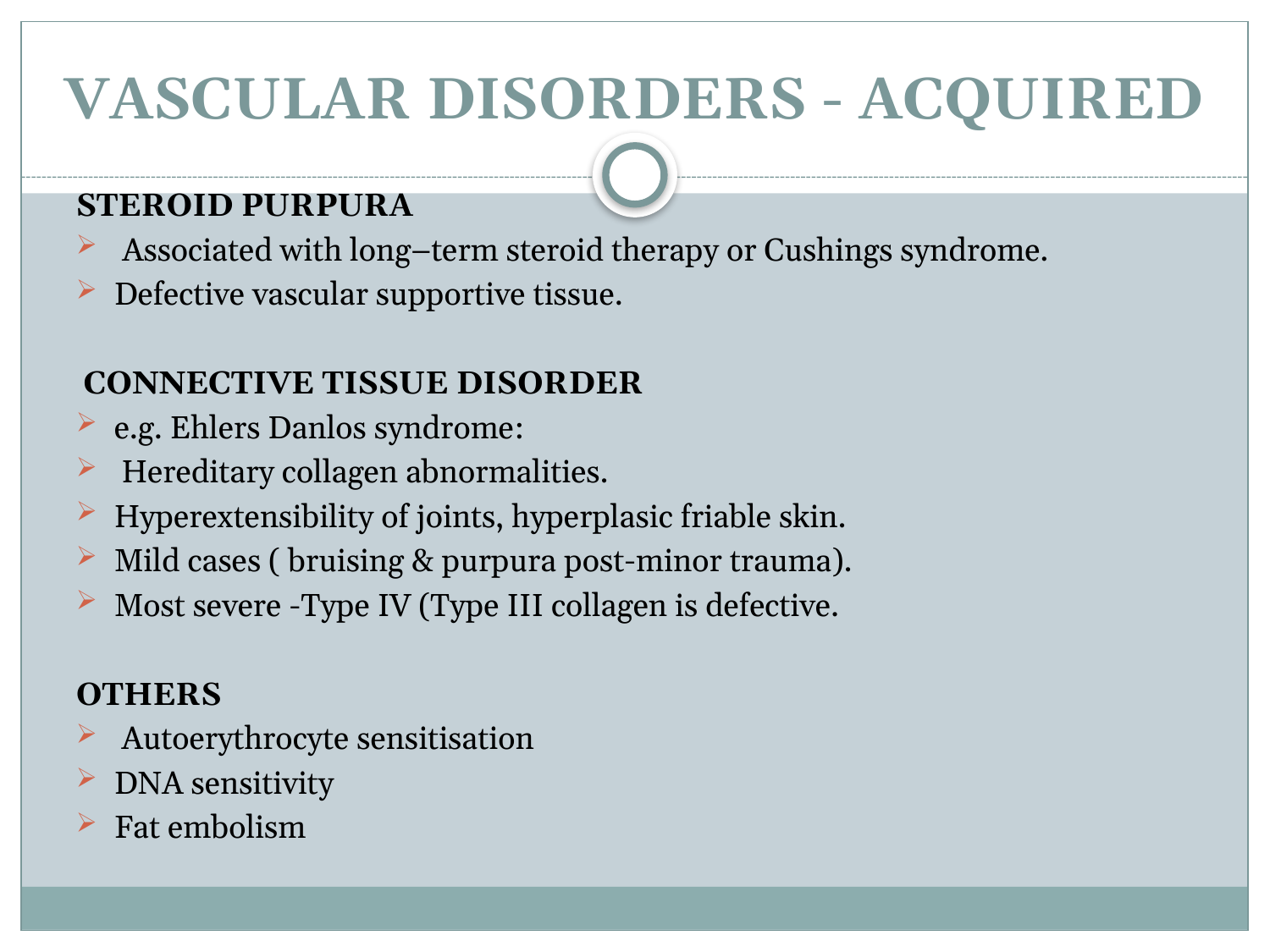

# VASCULAR DISORDERS - ACQUIRED
STEROID PURPURA
 Associated with long–term steroid therapy or Cushings syndrome.
Defective vascular supportive tissue.

 CONNECTIVE TISSUE DISORDER
e.g. Ehlers Danlos syndrome:
 Hereditary collagen abnormalities.
Hyperextensibility of joints, hyperplasic friable skin.
Mild cases ( bruising & purpura post-minor trauma).
Most severe -Type IV (Type III collagen is defective.

OTHERS
 Autoerythrocyte sensitisation
DNA sensitivity
Fat embolism